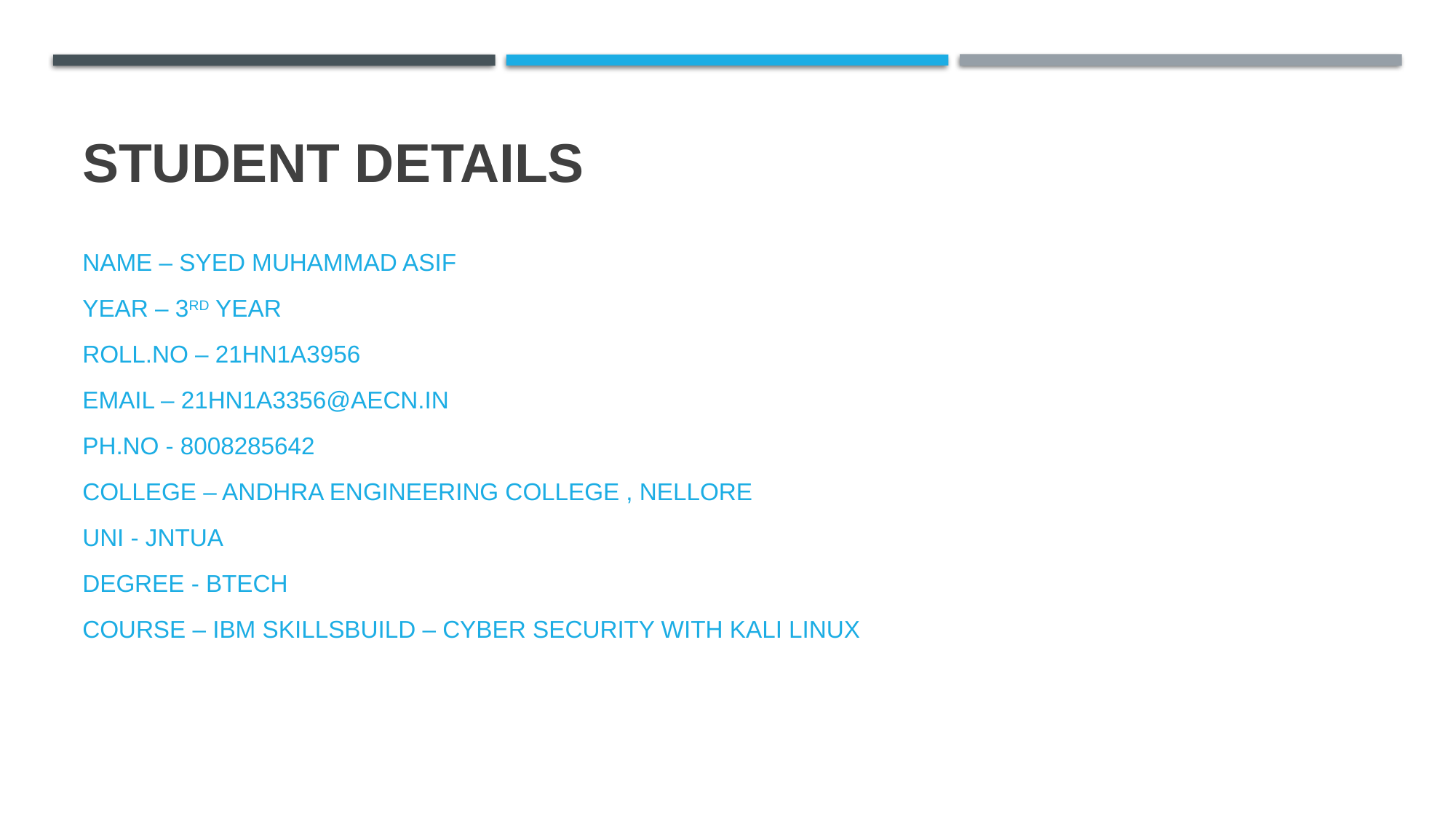

# Student Details
Name – Syed muhammad asif
Year – 3rd year
Roll.no – 21hn1a3956
Email – 21hn1a3356@aecn.in
Ph.no - 8008285642
College – andhra engineering college , nellore
Uni - jntua
Degree - btech
Course – ibm skillsbuild – cyber security with kali linux